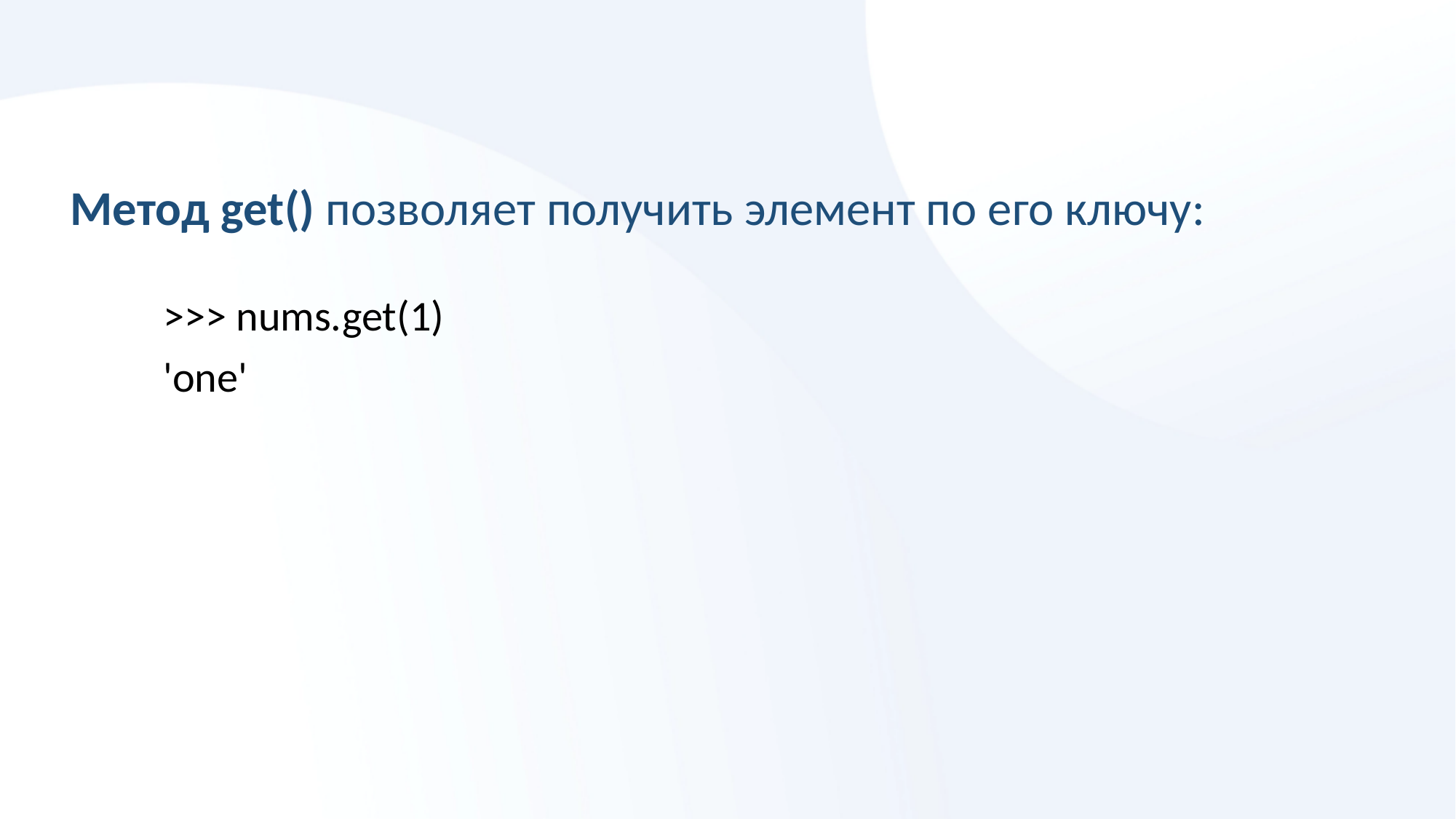

# Метод get() позволяет получить элемент по его ключу:
>>> nums.get(1)
'one'